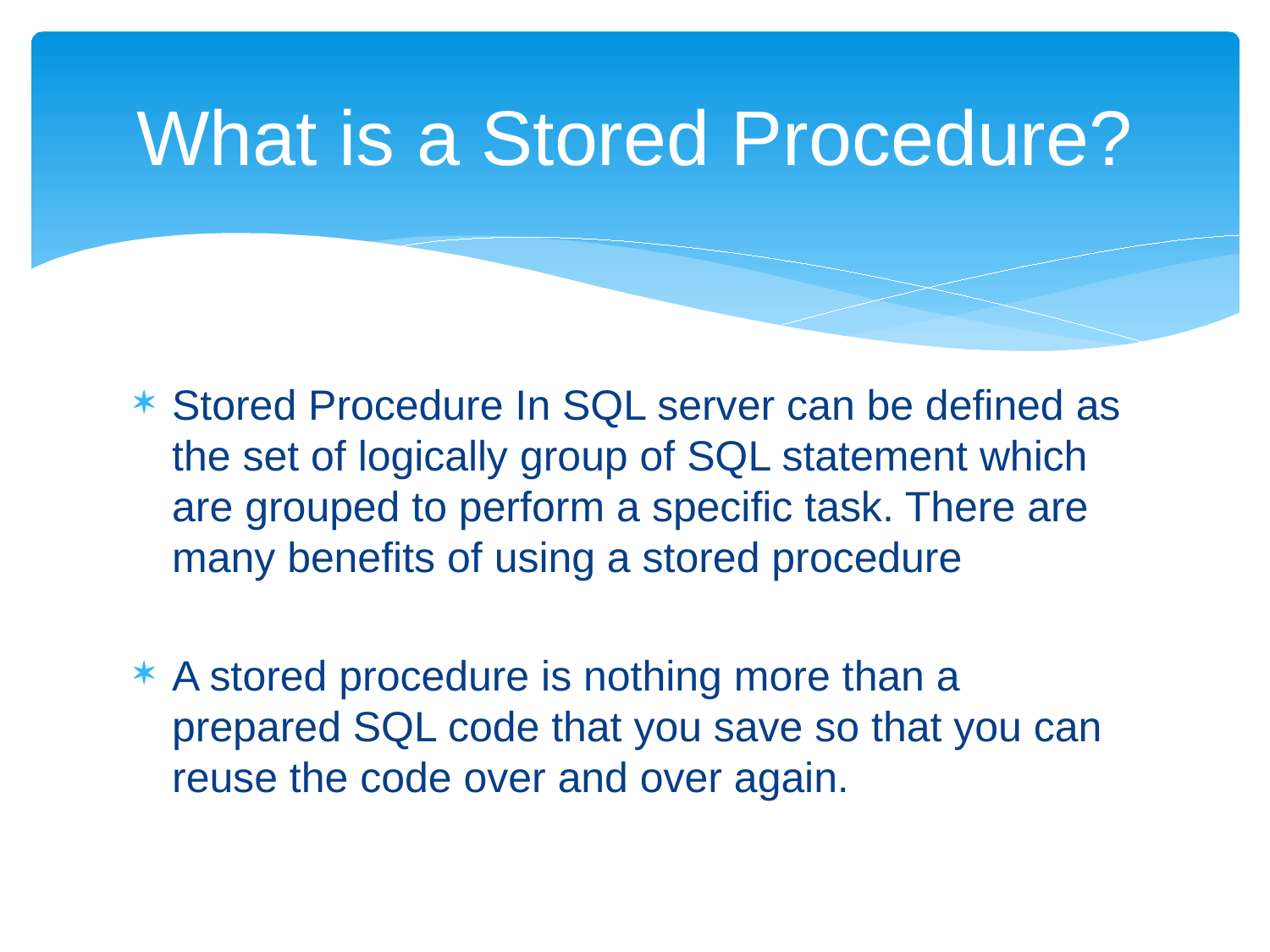

# What is a Stored Procedure?
Stored Procedure In SQL server can be defined as the set of logically group of SQL statement which are grouped to perform a specific task. There are many benefits of using a stored procedure

A stored procedure is nothing more than a prepared SQL code that you save so that you can reuse the code over and over again.